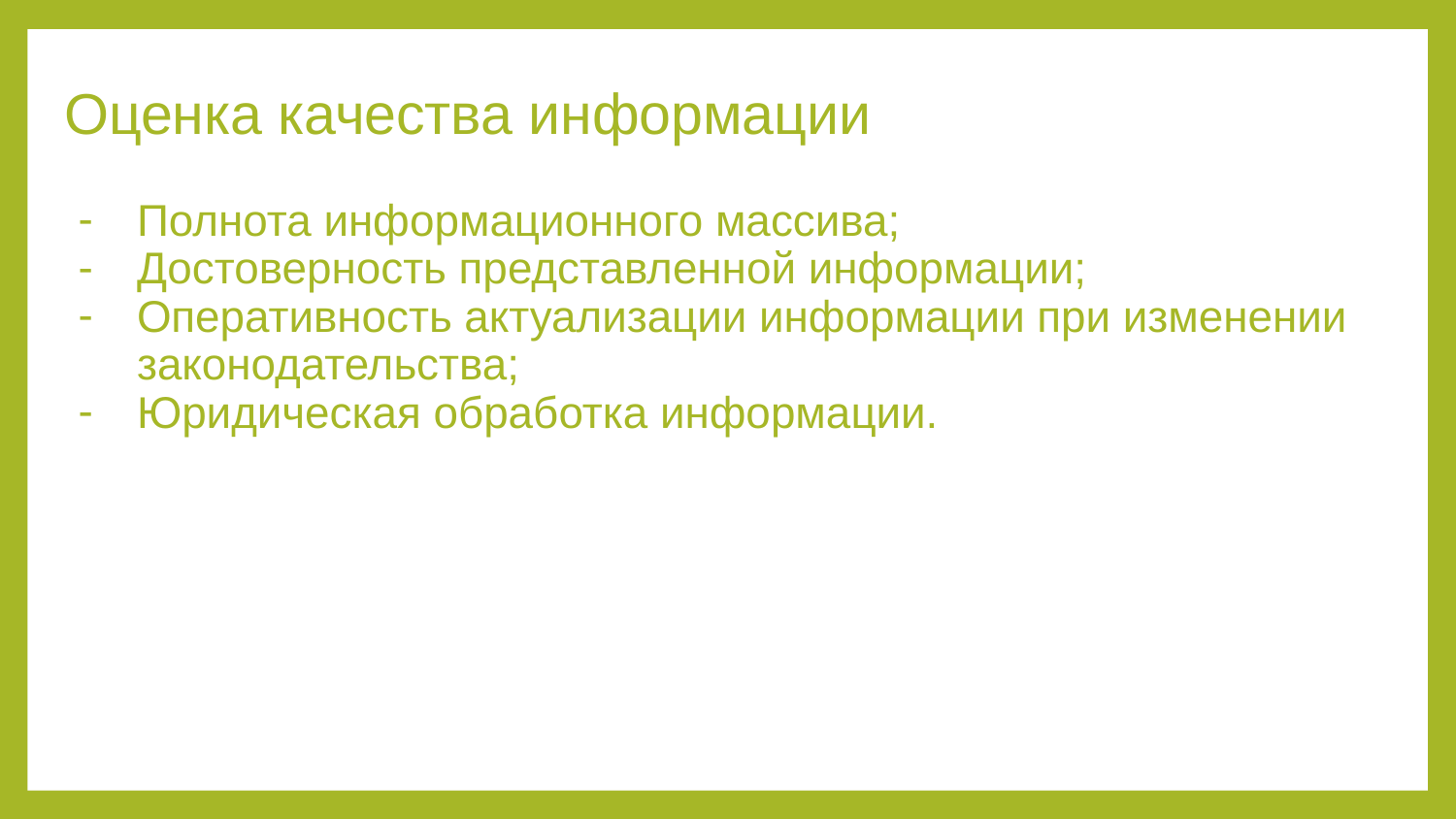

# Оценка качества информации
Полнота информационного массива;
Достоверность представленной информации;
Оперативность актуализации информации при изменении законодательства;
Юридическая обработка информации.